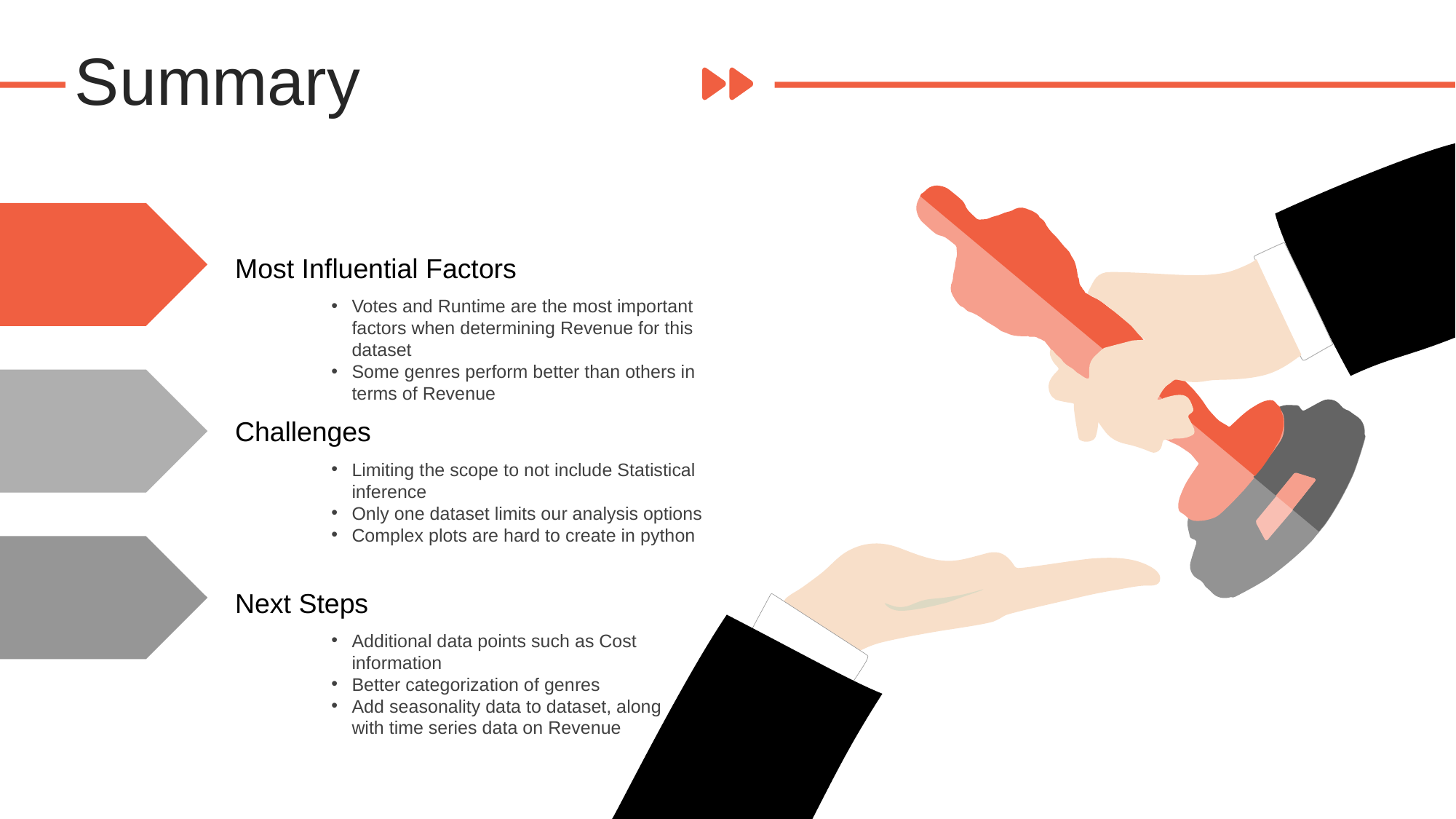

Summary

Most Influential Factors
Votes and Runtime are the most important factors when determining Revenue for this dataset
Some genres perform better than others in terms of Revenue

Challenges
Limiting the scope to not include Statistical inference
Only one dataset limits our analysis options
Complex plots are hard to create in python

Next Steps
Additional data points such as Cost information
Better categorization of genres
Add seasonality data to dataset, along with time series data on Revenue